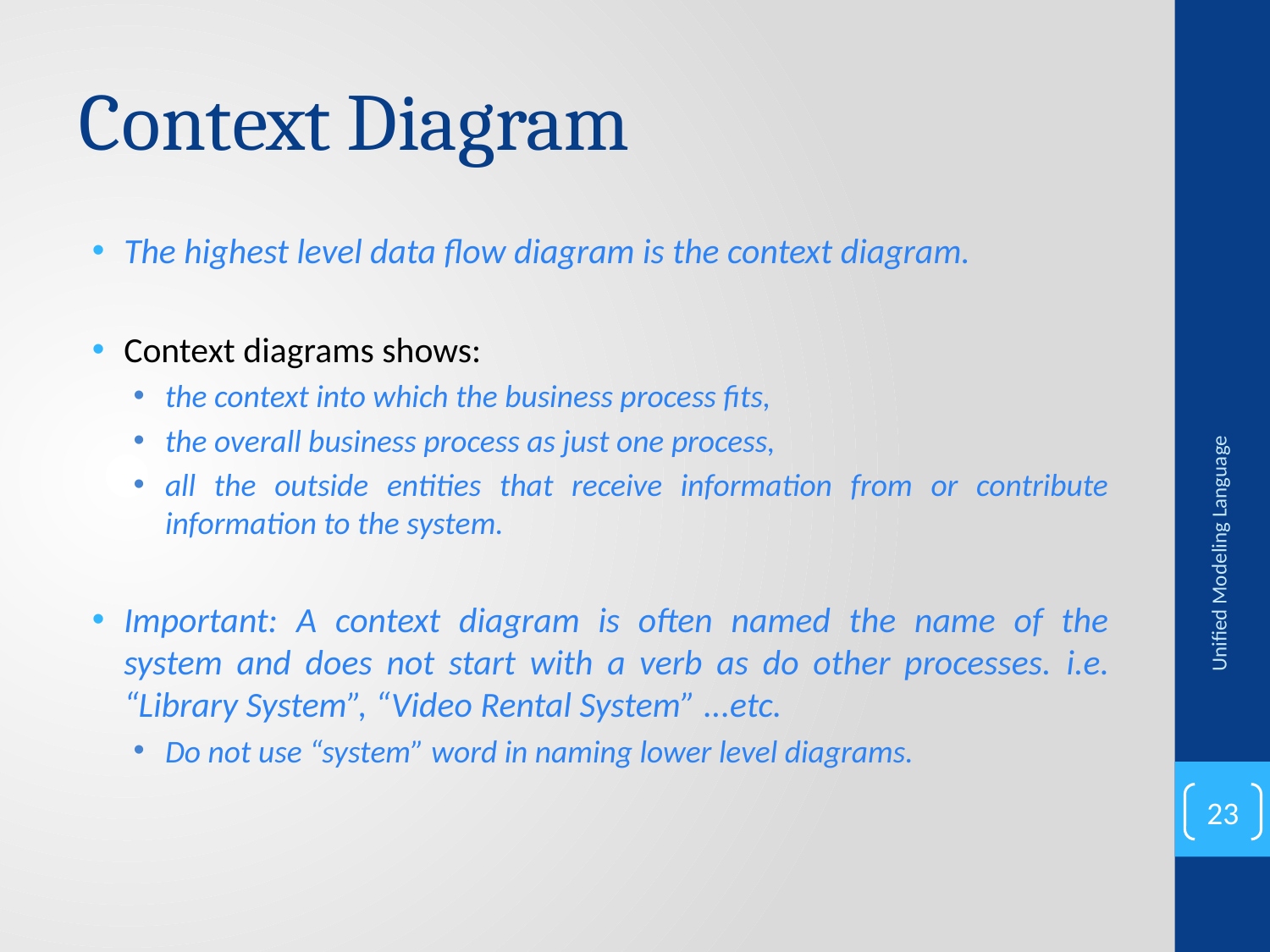

# Context Diagram
The highest level data flow diagram is the context diagram.

Context diagrams shows:
the context into which the business process fits,
the overall business process as just one process,
all the outside entities that receive information from or contribute information to the system.

Important: A context diagram is often named the name of the system and does not start with a verb as do other processes. i.e. “Library System”, “Video Rental System” ...etc.
Do not use “system” word in naming lower level diagrams.
Unified Modeling Language
23